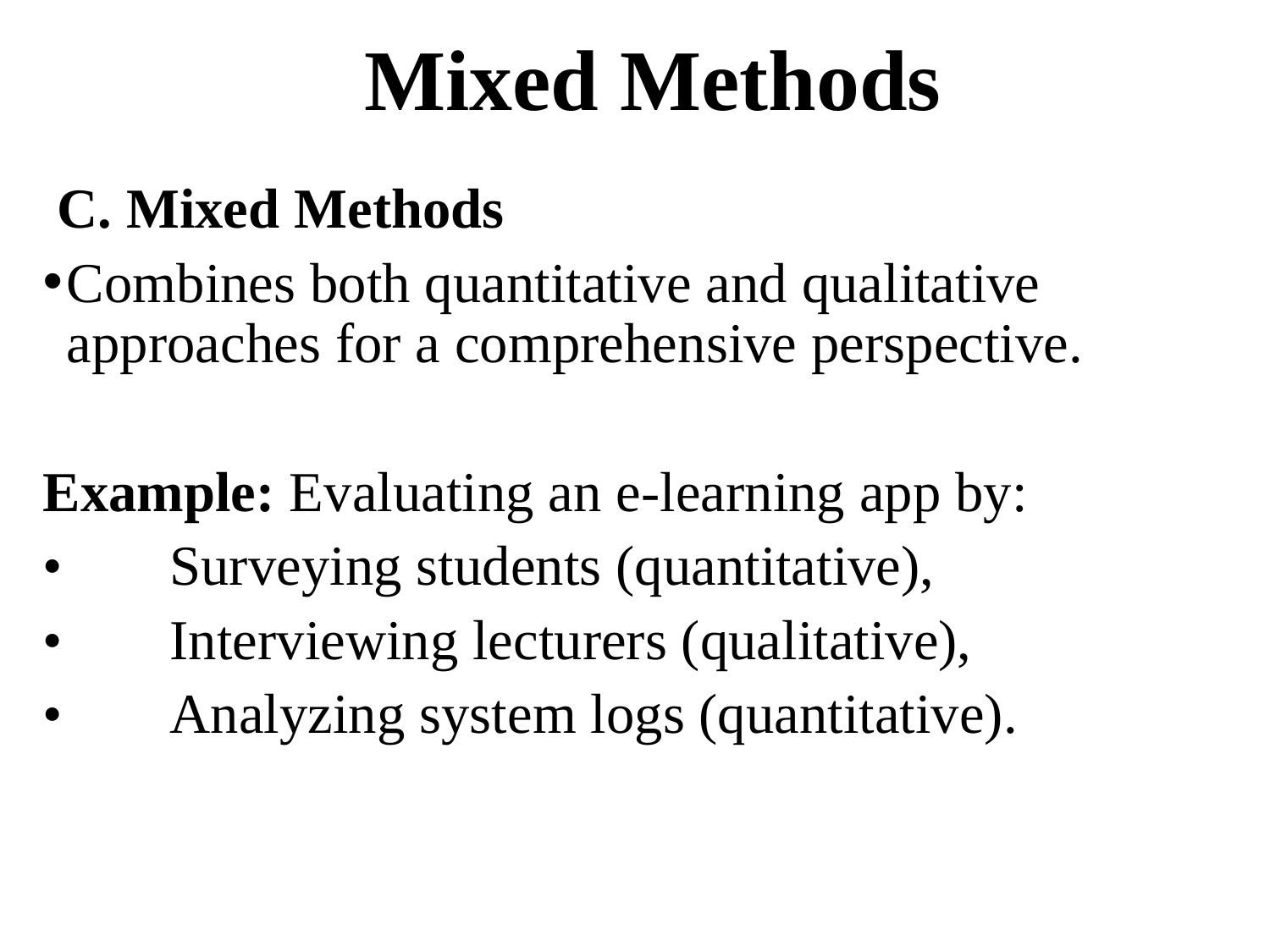

# Mixed Methods
 C. Mixed Methods
Combines both quantitative and qualitative approaches for a comprehensive perspective.

Example: Evaluating an e-learning app by:
•	Surveying students (quantitative),
•	Interviewing lecturers (qualitative),
•	Analyzing system logs (quantitative).